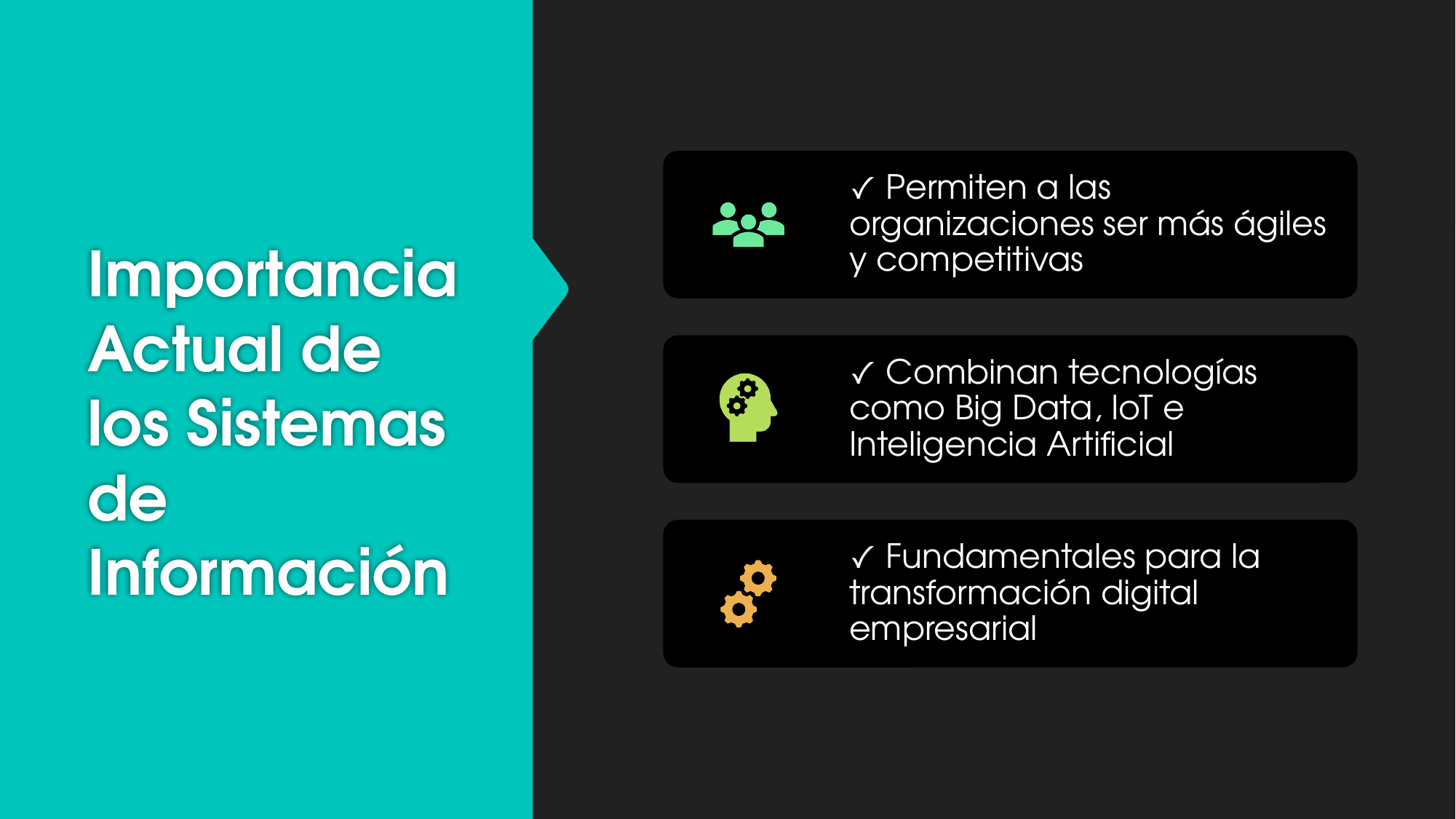

✓ Permiten a las organizaciones ser más ágiles y competitivas
✓ Combinan tecnologías como Big Data, IoT e Inteligencia Artificial
✓ Fundamentales para la transformación digital empresarial
# Importancia Actual de los Sistemas de Información